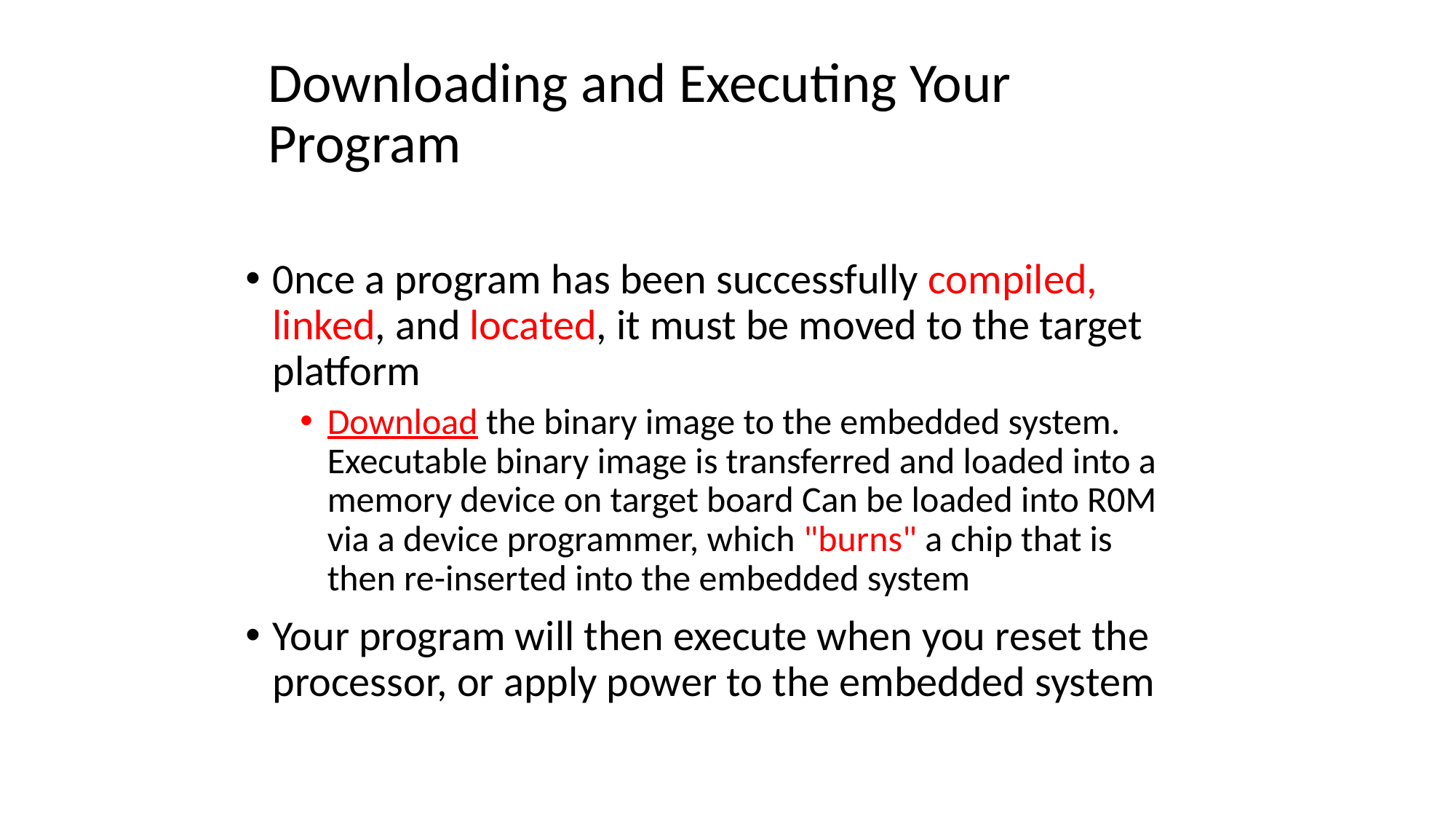

# Downloading and Executing Your Program
0nce a program has been successfully compiled, linked, and located, it must be moved to the target platform
Download the binary image to the embedded system. Executable binary image is transferred and loaded into a memory device on target board Can be loaded into R0M via a device programmer, which "burns" a chip that is then re-inserted into the embedded system
Your program will then execute when you reset the processor, or apply power to the embedded system